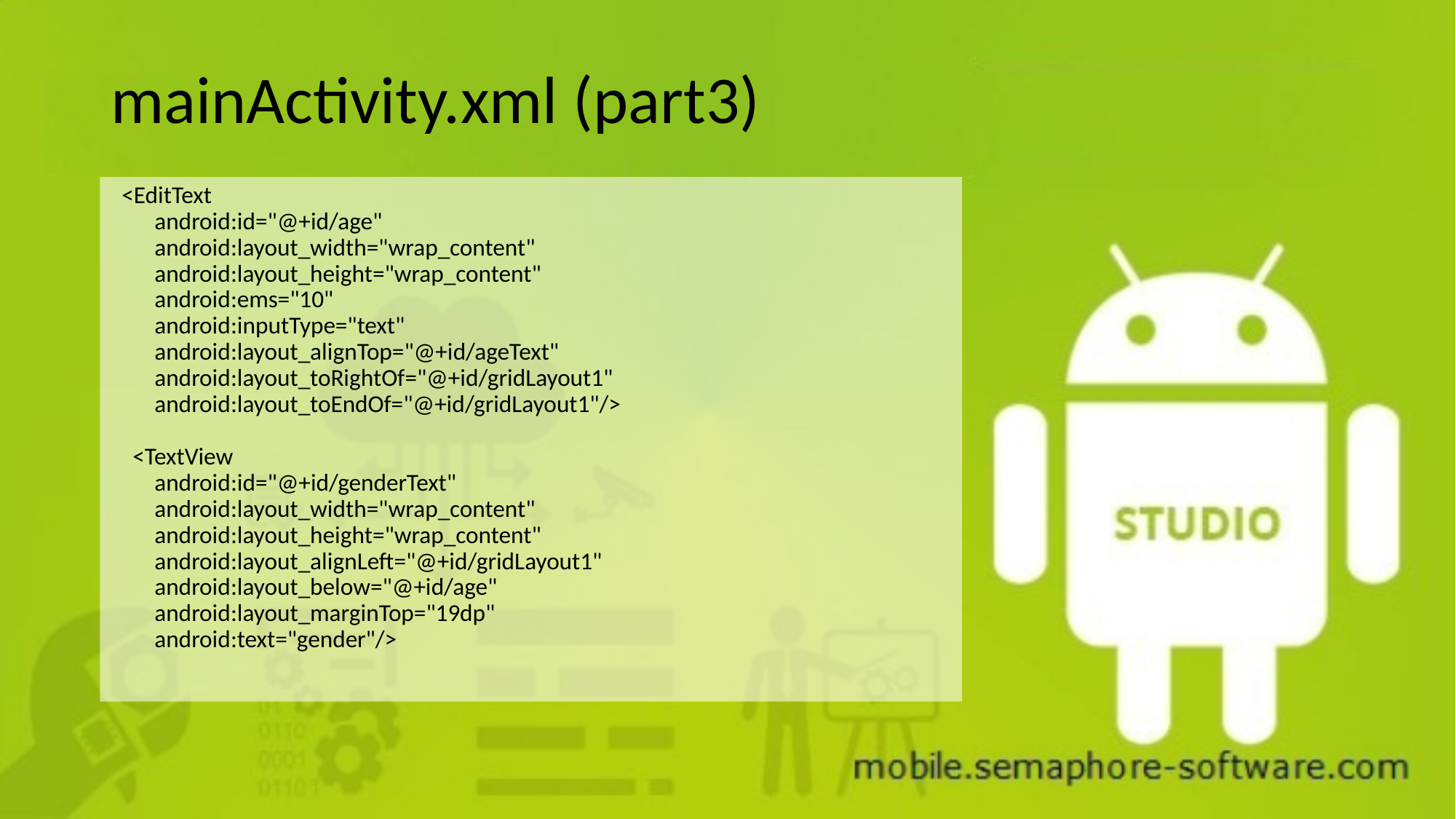

# mainActivity.xml (part3)
  <EditText
        android:id="@+id/age"
        android:layout_width="wrap_content"
        android:layout_height="wrap_content"
        android:ems="10"
        android:inputType="text"
        android:layout_alignTop="@+id/ageText"
        android:layout_toRightOf="@+id/gridLayout1"
        android:layout_toEndOf="@+id/gridLayout1"/>
    <TextView
        android:id="@+id/genderText"
        android:layout_width="wrap_content"
        android:layout_height="wrap_content"
        android:layout_alignLeft="@+id/gridLayout1"
        android:layout_below="@+id/age"
        android:layout_marginTop="19dp"
        android:text="gender"/>